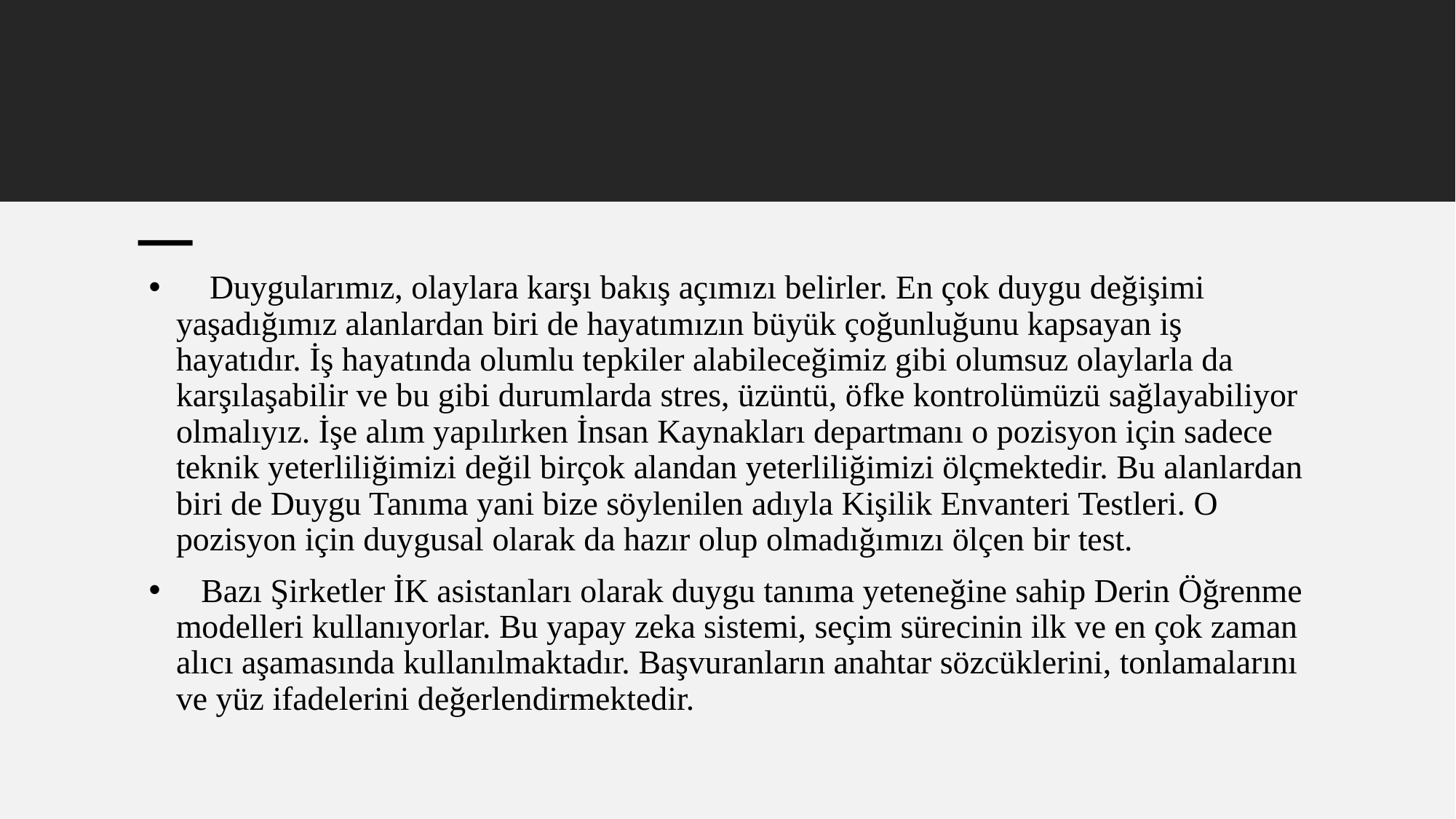

#

    Duygularımız, olaylara karşı bakış açımızı belirler. En çok duygu değişimi yaşadığımız alanlardan biri de hayatımızın büyük çoğunluğunu kapsayan iş hayatıdır. İş hayatında olumlu tepkiler alabileceğimiz gibi olumsuz olaylarla da karşılaşabilir ve bu gibi durumlarda stres, üzüntü, öfke kontrolümüzü sağlayabiliyor olmalıyız. İşe alım yapılırken İnsan Kaynakları departmanı o pozisyon için sadece teknik yeterliliğimizi değil birçok alandan yeterliliğimizi ölçmektedir. Bu alanlardan biri de Duygu Tanıma yani bize söylenilen adıyla Kişilik Envanteri Testleri. O pozisyon için duygusal olarak da hazır olup olmadığımızı ölçen bir test.
   Bazı Şirketler İK asistanları olarak duygu tanıma yeteneğine sahip Derin Öğrenme modelleri kullanıyorlar. Bu yapay zeka sistemi, seçim sürecinin ilk ve en çok zaman alıcı aşamasında kullanılmaktadır. Başvuranların anahtar sözcüklerini, tonlamalarını ve yüz ifadelerini değerlendirmektedir.